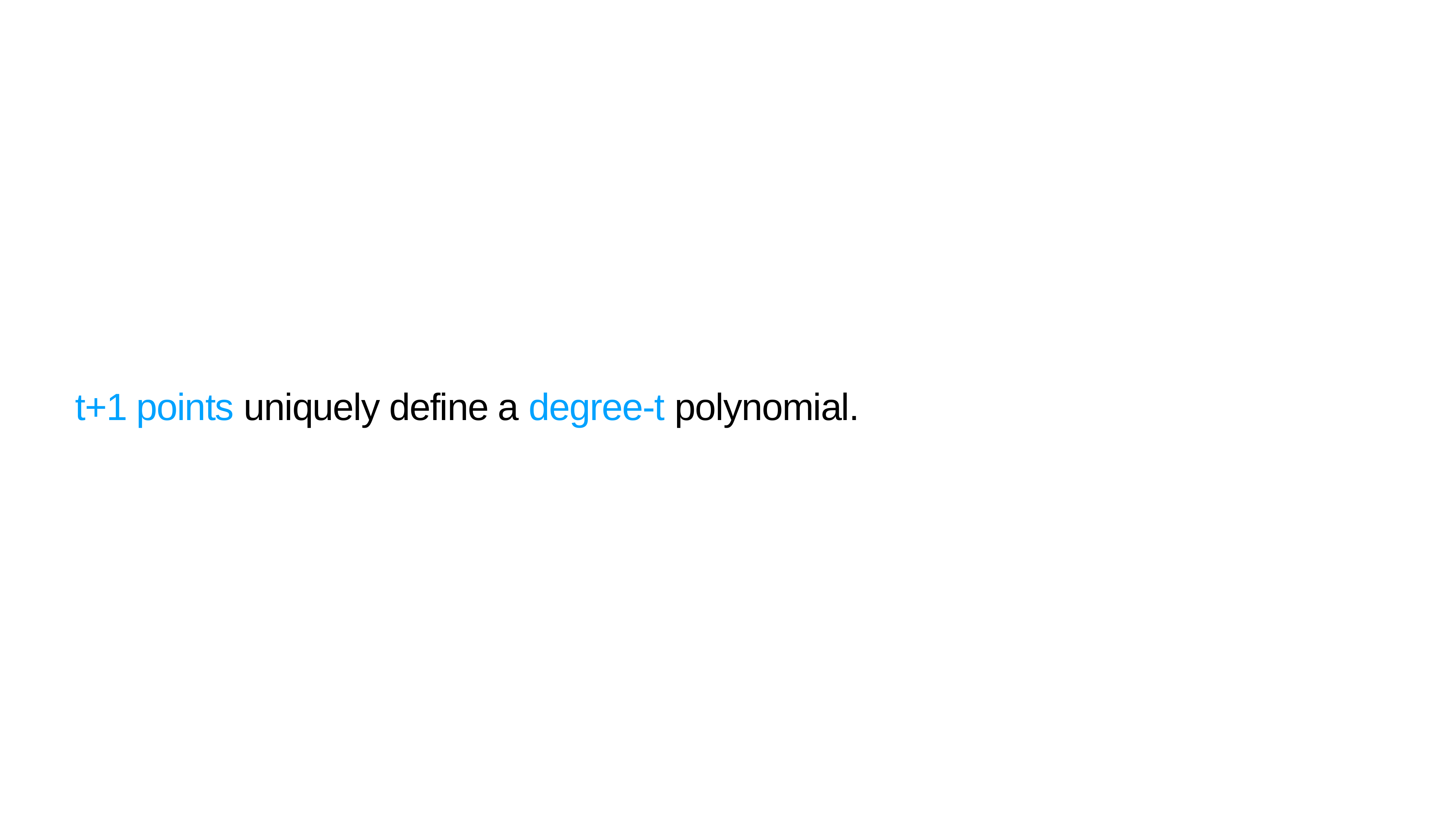

t+1 points uniquely define a degree-t polynomial.